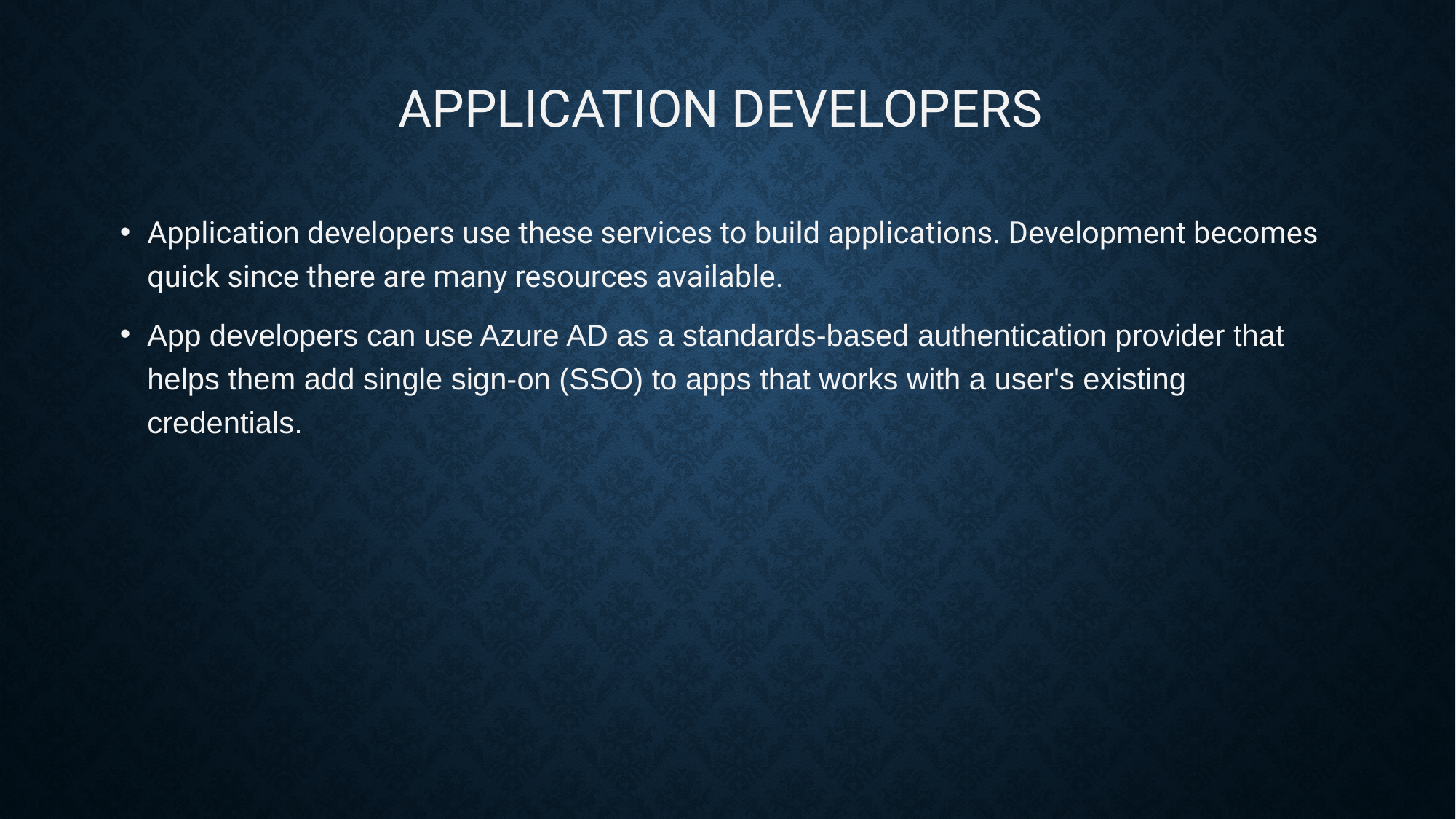

# Application developers
Application developers use these services to build applications. Development becomes quick since there are many resources available.
App developers can use Azure AD as a standards-based authentication provider that helps them add single sign-on (SSO) to apps that works with a user's existing credentials.